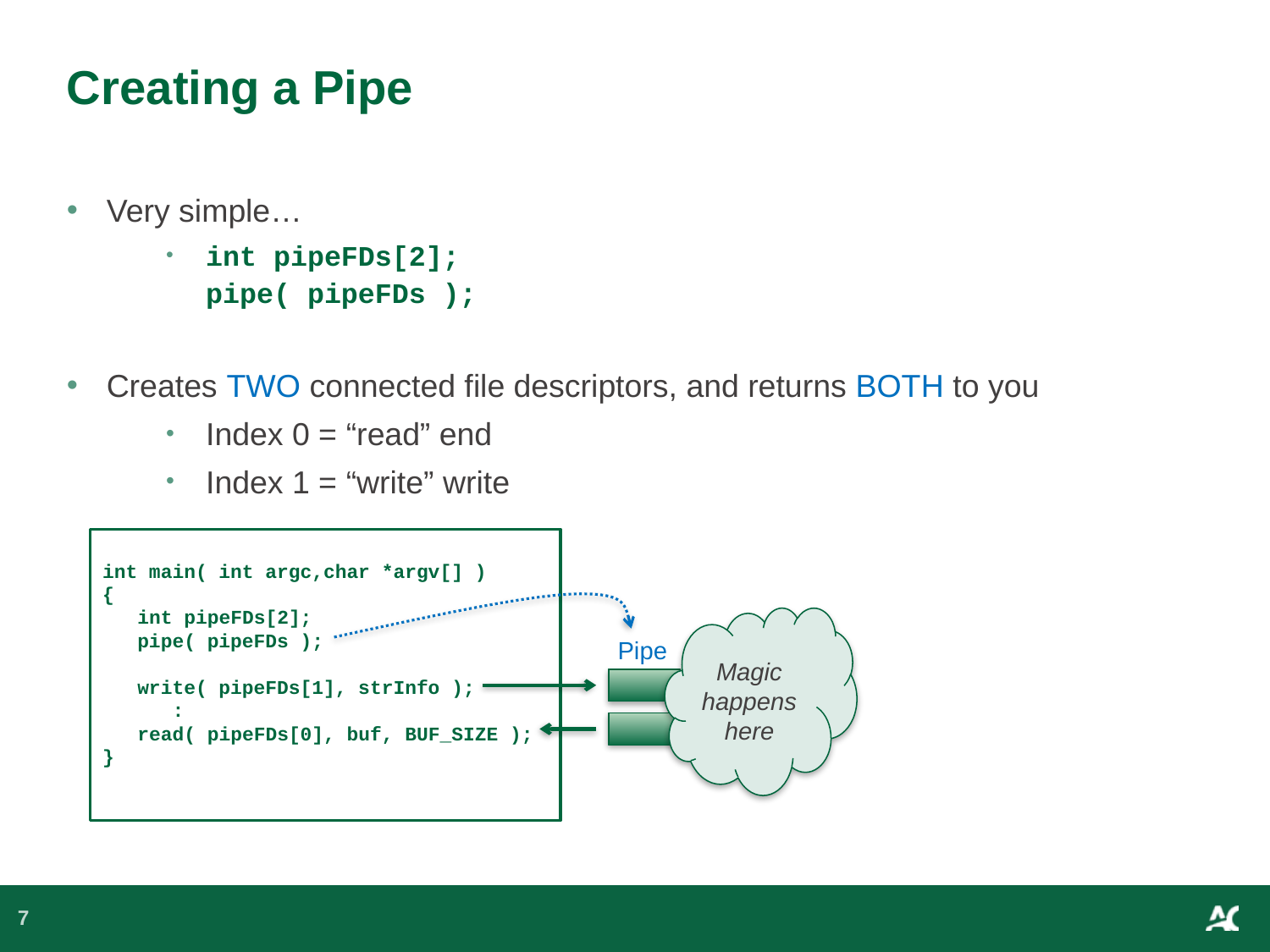

# Creating a Pipe
Very simple…
int pipeFDs[2];
pipe( pipeFDs );
Creates TWO connected file descriptors, and returns BOTH to you
Index 0 = “read” end
Index 1 = “write” write

int main( int argc,char *argv[] )
{
   int pipeFDs[2];
   pipe( pipeFDs );
   write( pipeFDs[1], strInfo );
      :
   read( pipeFDs[0], buf, BUF_SIZE );
}

Pipe
Magic
happens
here

7